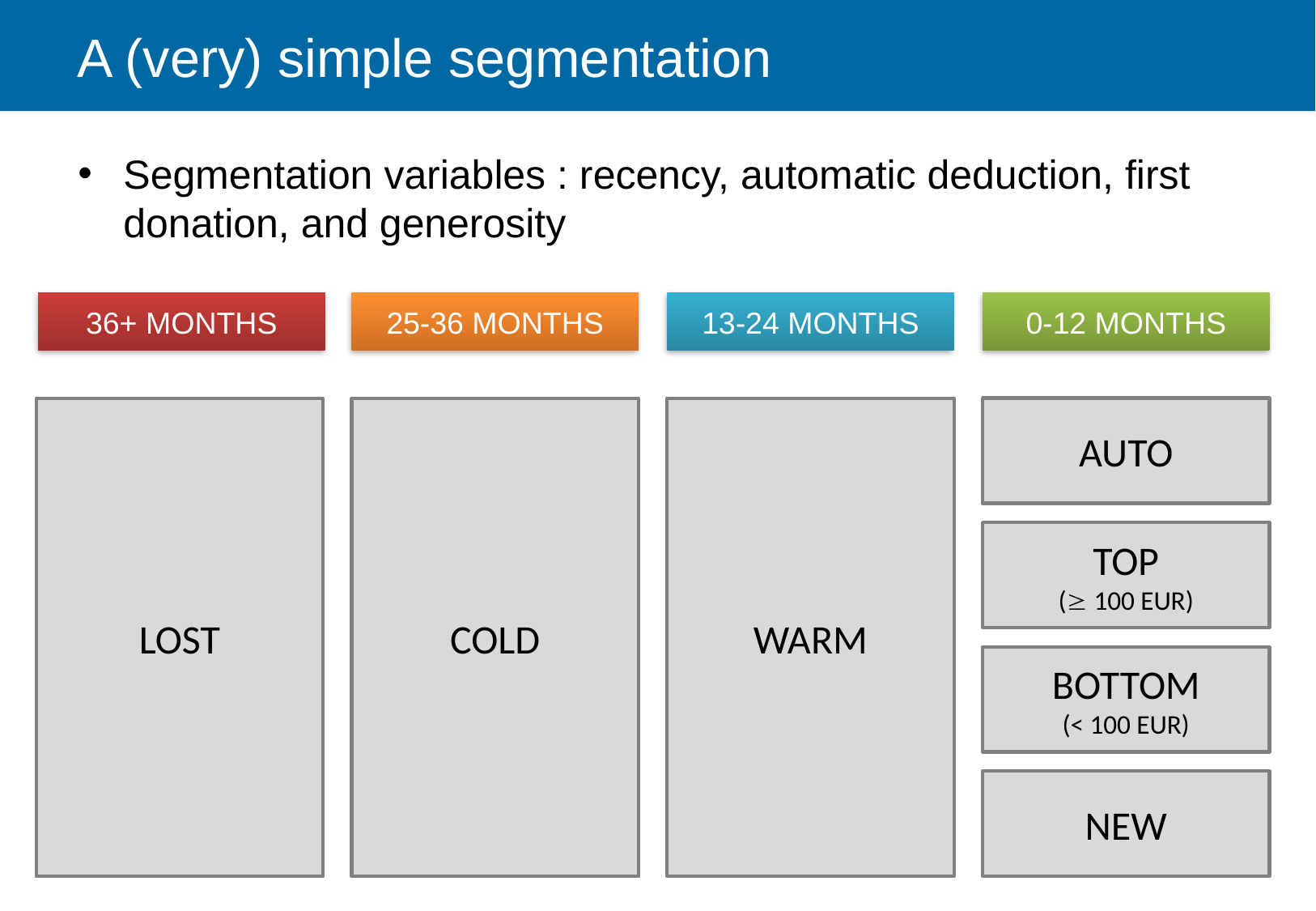

# A (very) simple segmentation
Segmentation variables : recency, automatic deduction, first donation, and generosity
36+ MONTHS
25-36 MONTHS
13-24 MONTHS
0-12 MONTHS
LOST
COLD
WARM
AUTO
TOP
(≥ 100 EUR)
BOTTOM
(< 100 EUR)
NEW
57